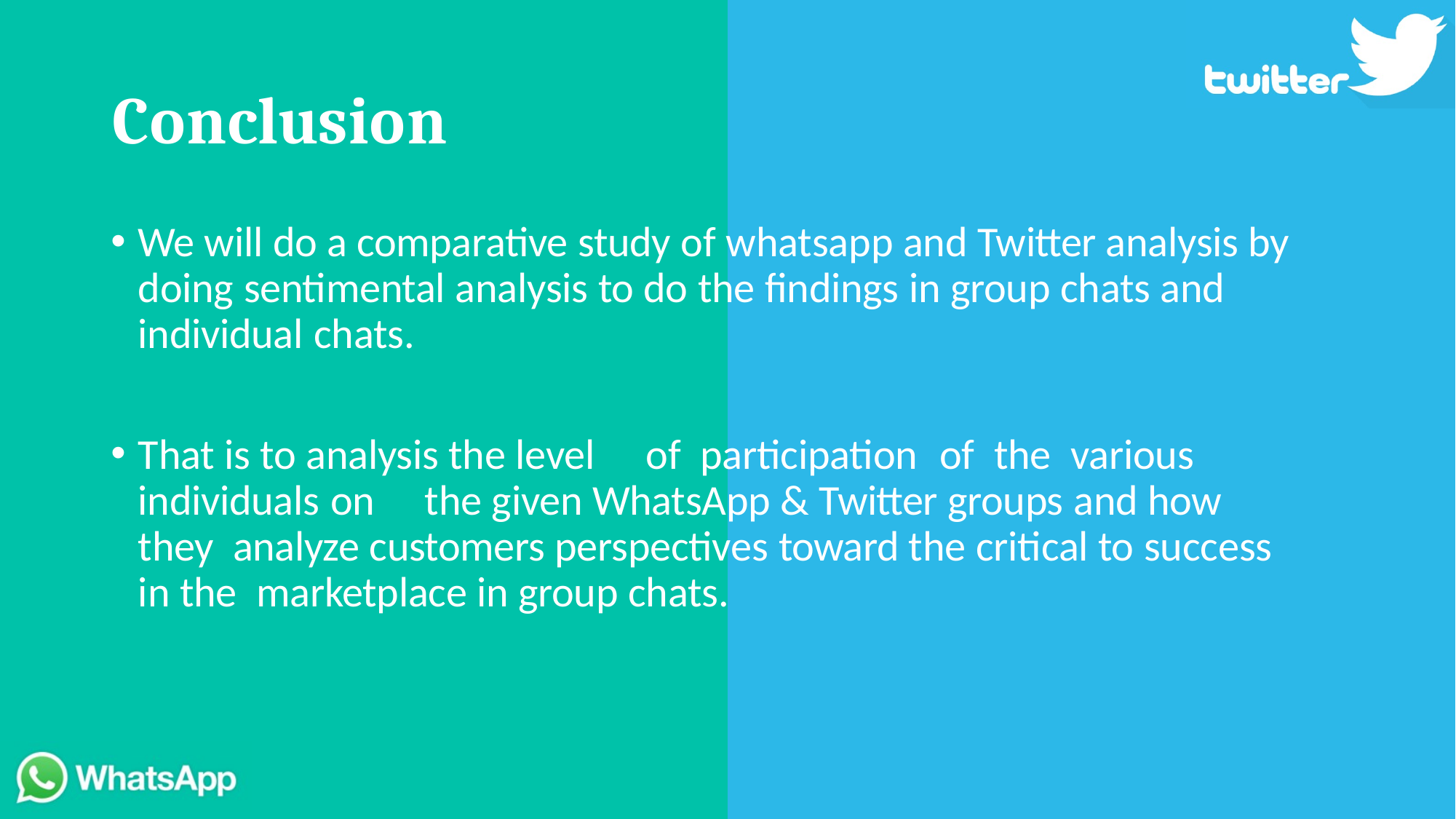

# Conclusion
We will do a comparative study of whatsapp and Twitter analysis by  doing sentimental analysis to do the findings in group chats and  individual chats.

That is to analysis the level	of	participation	of	the	various  individuals on	the given WhatsApp & Twitter groups and how they  analyze customers perspectives toward the critical to success in the  marketplace in group chats.